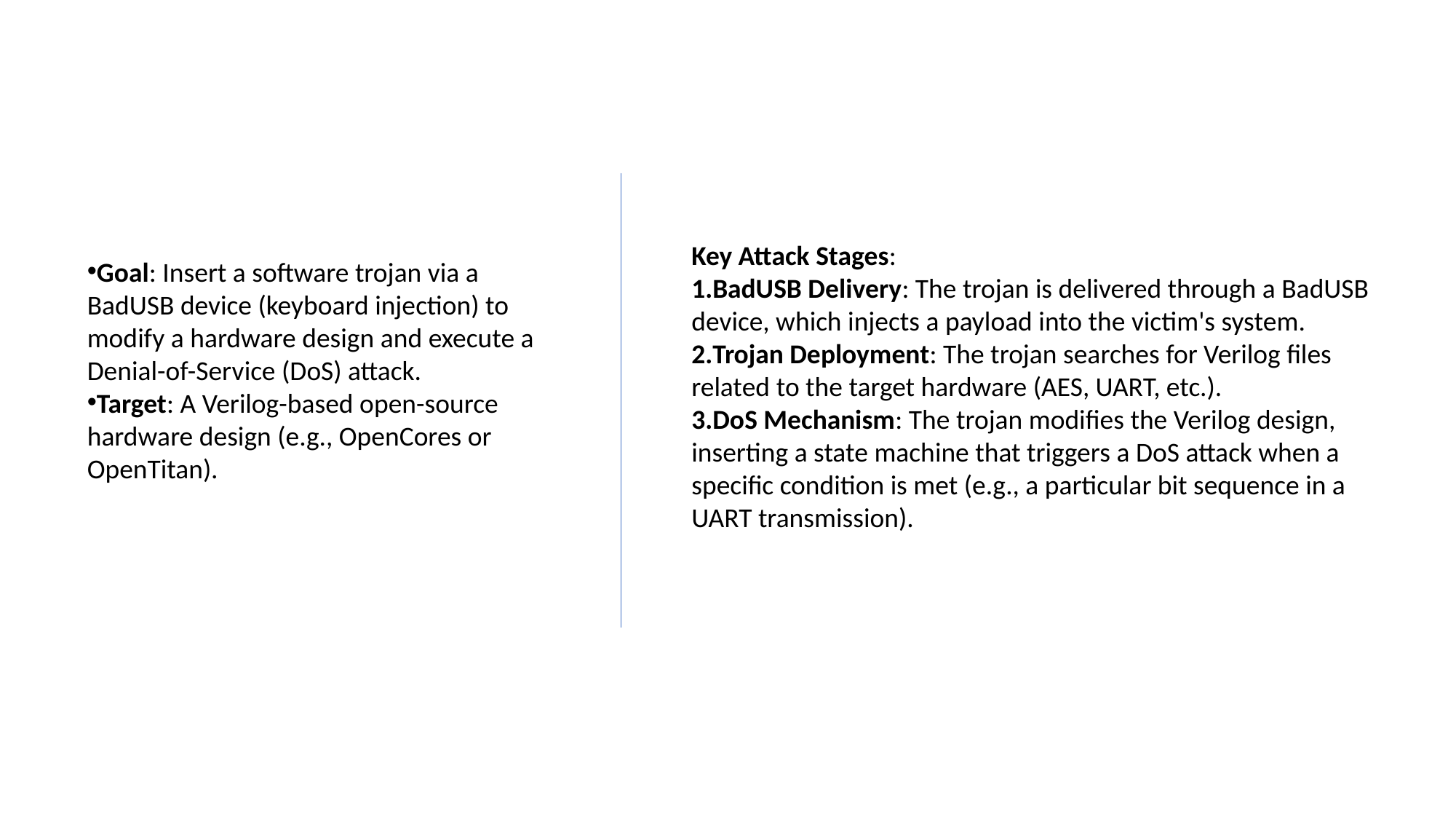

Key Attack Stages:
BadUSB Delivery: The trojan is delivered through a BadUSB device, which injects a payload into the victim's system.
Trojan Deployment: The trojan searches for Verilog files related to the target hardware (AES, UART, etc.).
DoS Mechanism: The trojan modifies the Verilog design, inserting a state machine that triggers a DoS attack when a specific condition is met (e.g., a particular bit sequence in a UART transmission).
Goal: Insert a software trojan via a BadUSB device (keyboard injection) to modify a hardware design and execute a Denial-of-Service (DoS) attack.
Target: A Verilog-based open-source hardware design (e.g., OpenCores or OpenTitan).